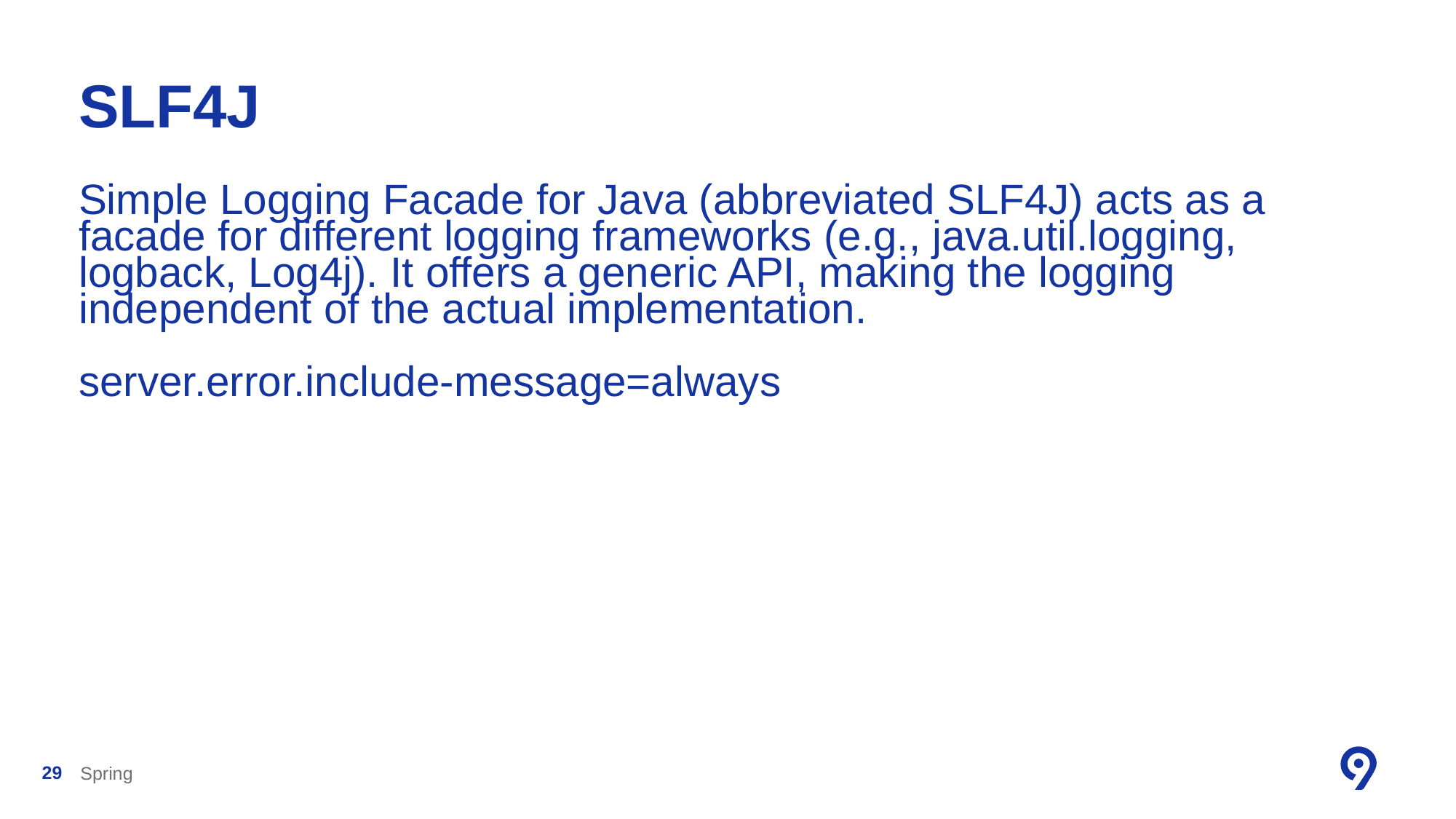

# slf4j
Simple Logging Facade for Java (abbreviated SLF4J) acts as a facade for different logging frameworks (e.g., java.util.logging, logback, Log4j). It offers a generic API, making the logging independent of the actual implementation.

server.error.include-message=always
Spring
29